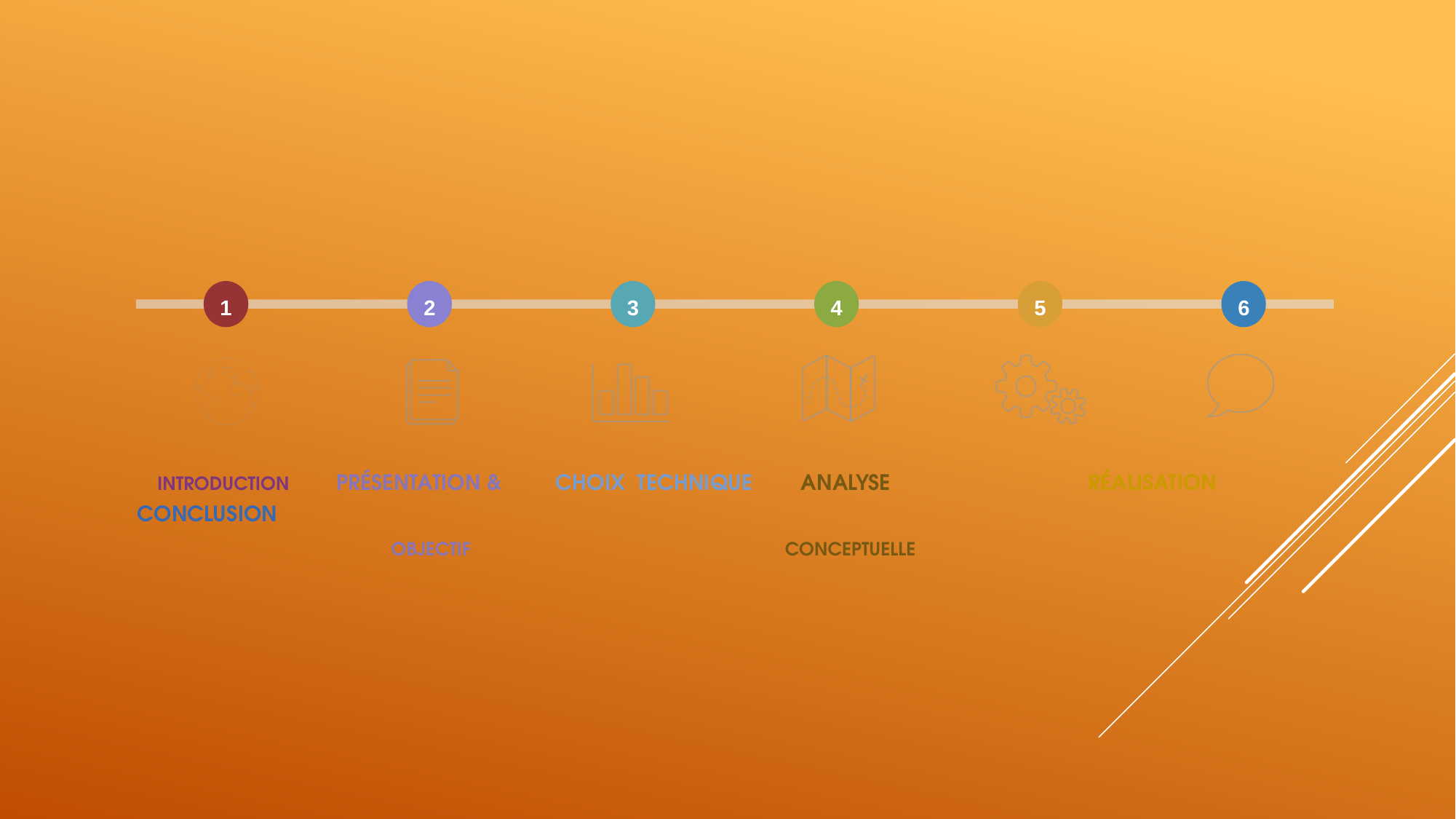

1
2
3
4
5
6

   Introduction        Présentation &         Choix  Technique        Analyse  	             Réalisation          Conclusion
       Objectif 		                    Conceptuelle
#